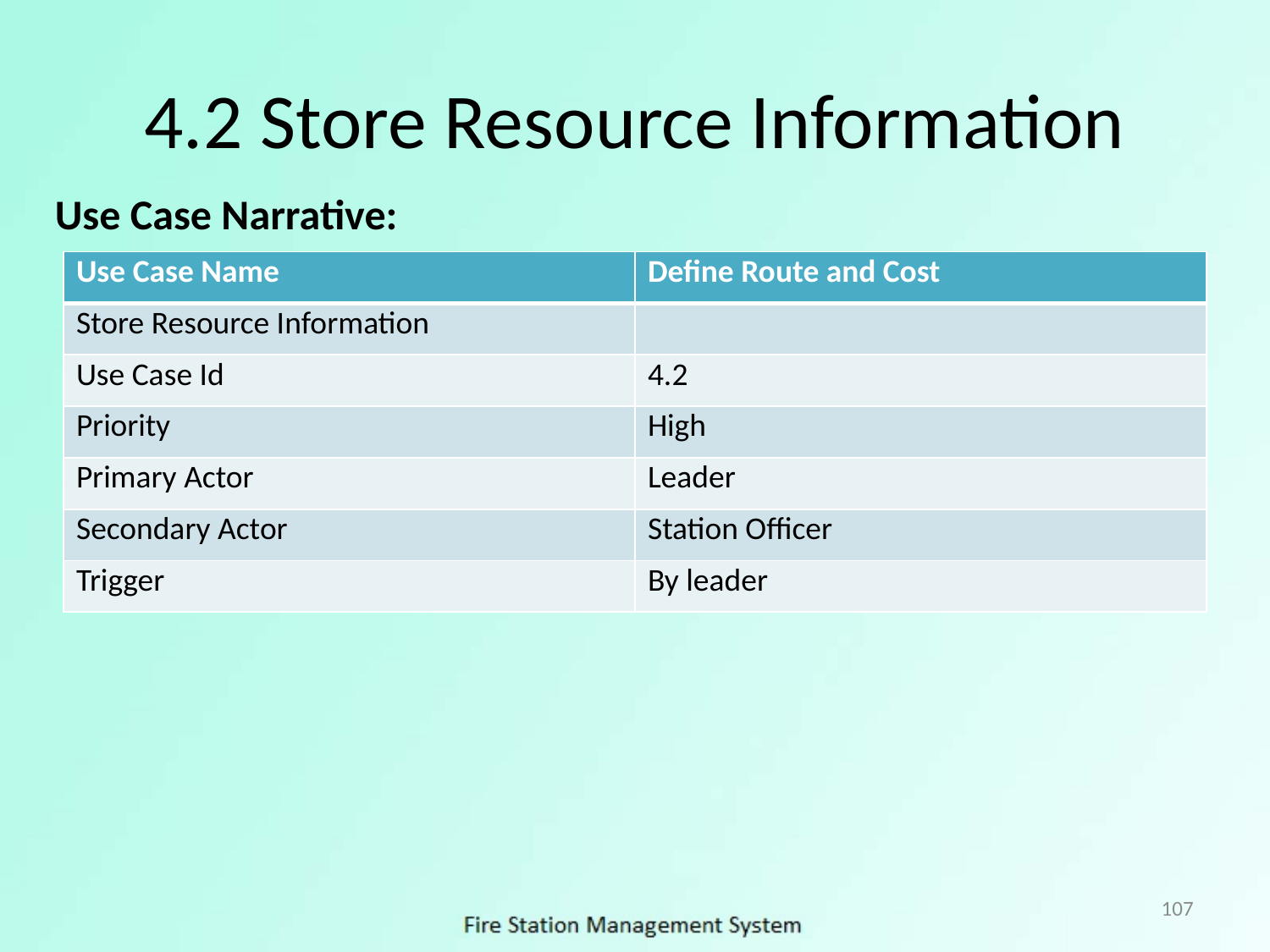

# 4.2 Store Resource Information
Use Case Narrative:
| Use Case Name | Define Route and Cost |
| --- | --- |
| Store Resource Information |  |
| Use Case Id | 4.2 |
| Priority | High |
| Primary Actor | Leader |
| Secondary Actor | Station Officer |
| Trigger | By leader |
107